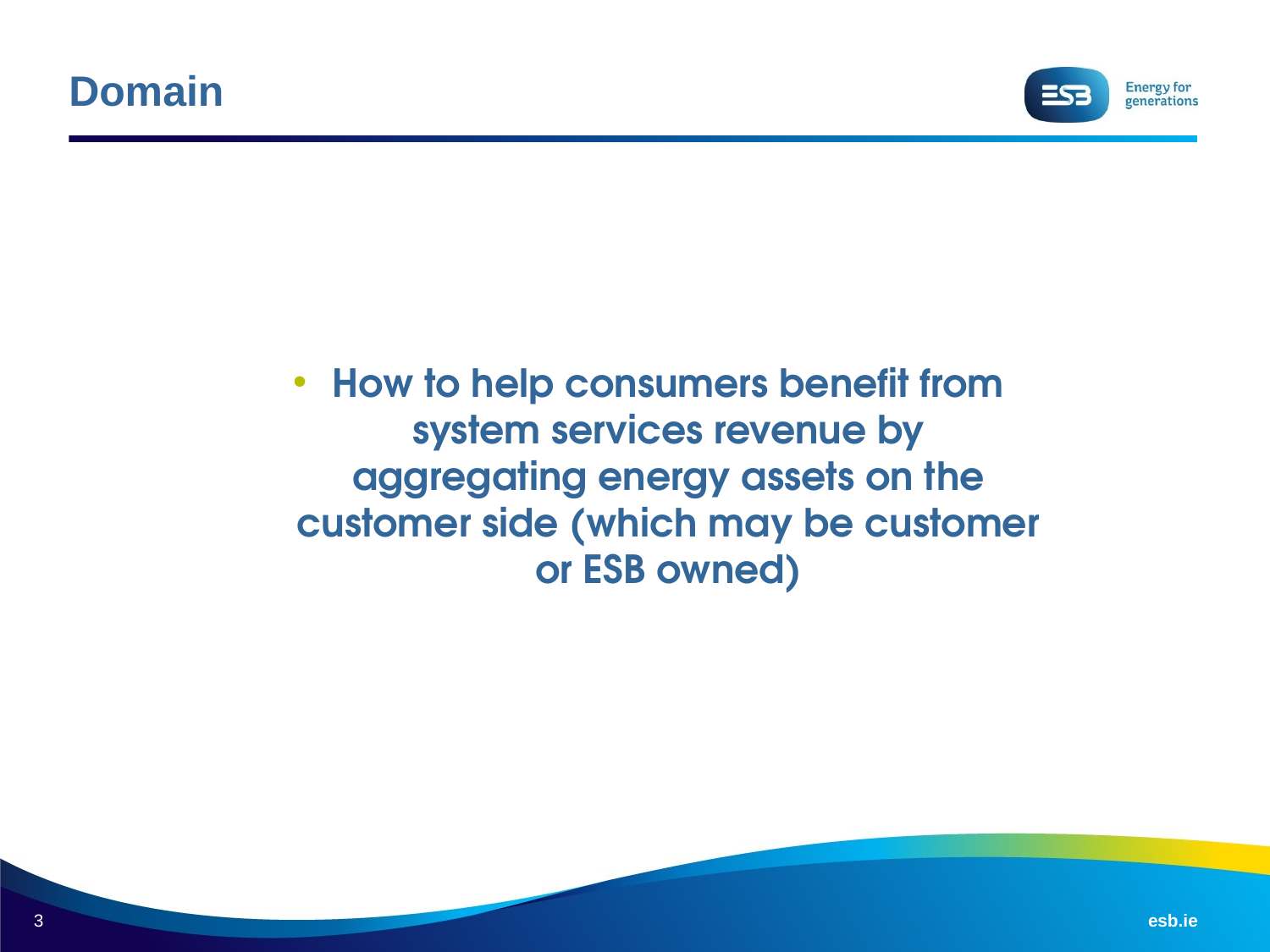

Domain
How to help consumers benefit from system services revenue by aggregating energy assets on the customer side (which may be customer or ESB owned)